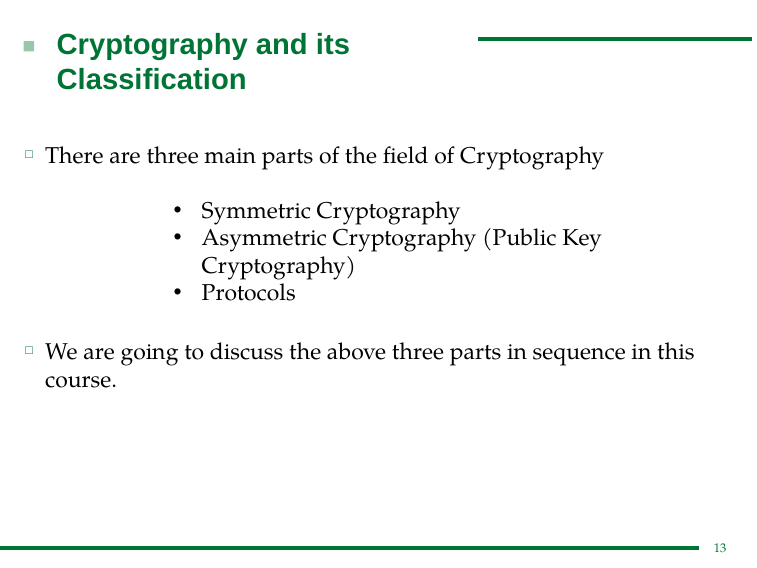

# Cryptography and its Classification

There are three main parts of the field of Cryptography

Symmetric Cryptography
Asymmetric Cryptography (Public Key Cryptography)
Protocols

We are going to discuss the above three parts in sequence in this course.

13